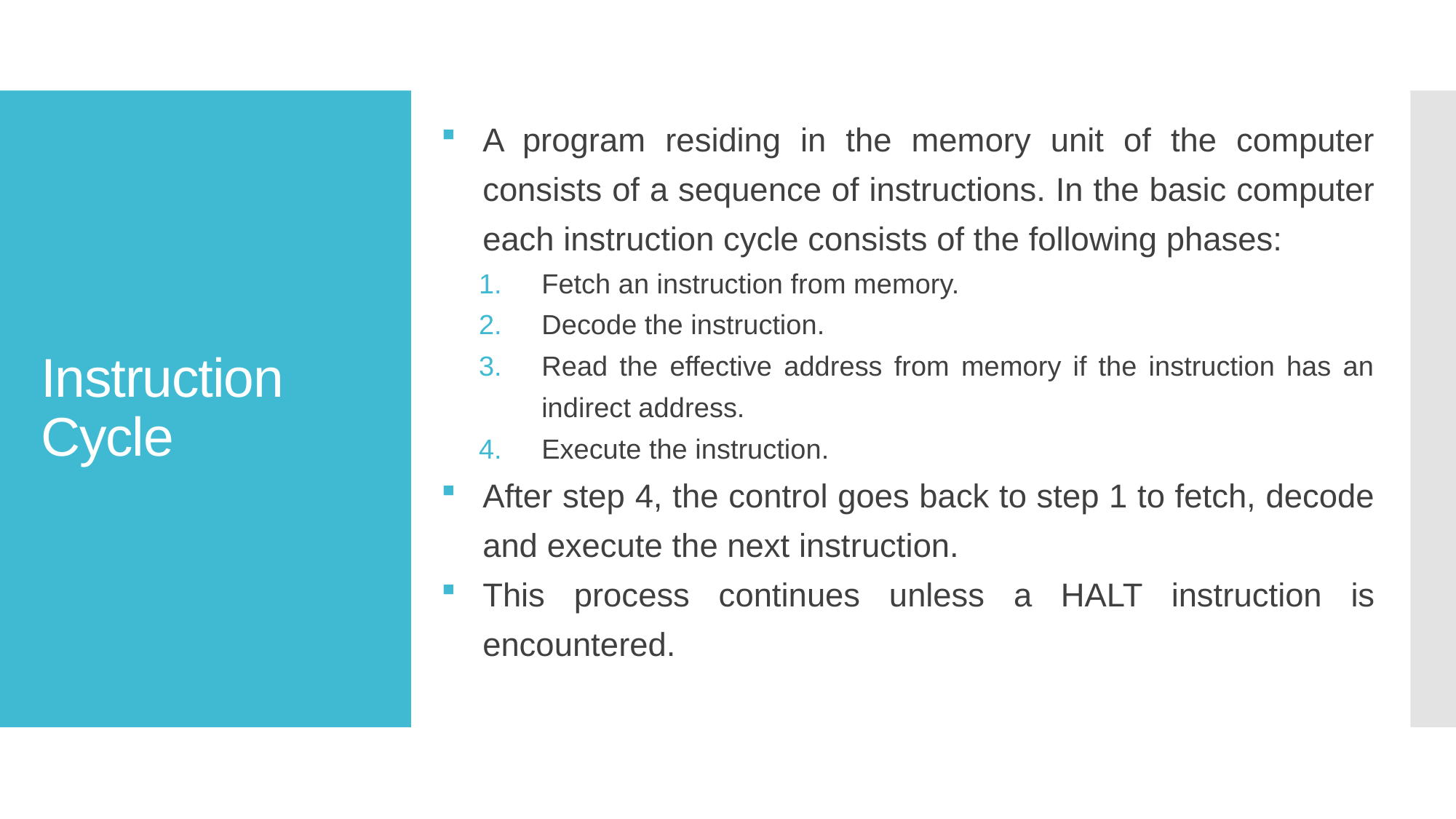

A program residing in the memory unit of the computer consists of a sequence of instructions. In the basic computer each instruction cycle consists of the following phases:
Fetch an instruction from memory.
Decode the instruction.
Read the effective address from memory if the instruction has an indirect address.
Execute the instruction.
After step 4, the control goes back to step 1 to fetch, decode and execute the next instruction.
This process continues unless a HALT instruction is encountered.
# Instruction Cycle